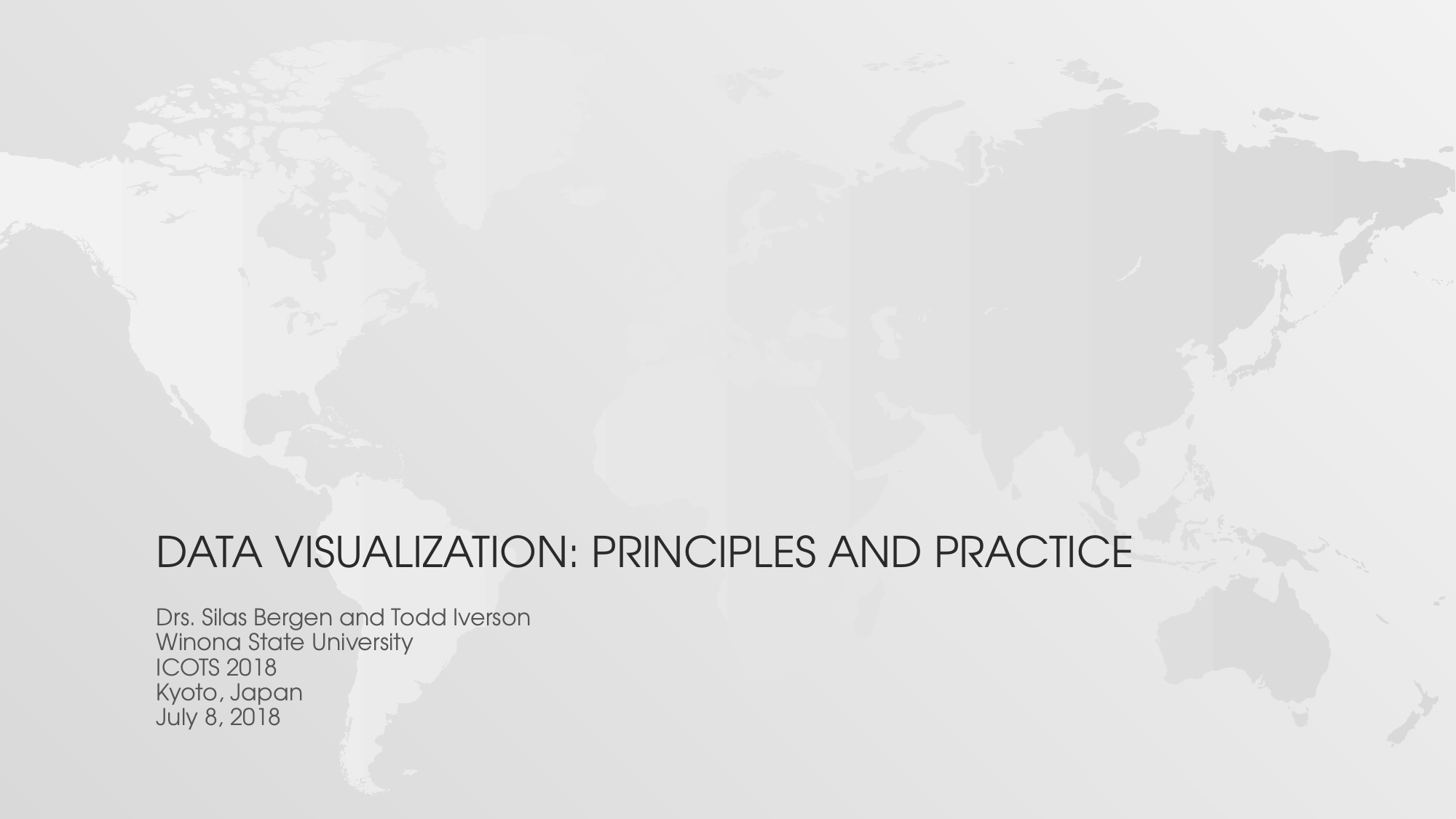

# Data visualization: principles and practice
Drs. Silas Bergen and Todd Iverson
Winona State University
ICOTS 2018
Kyoto, Japan
July 8, 2018